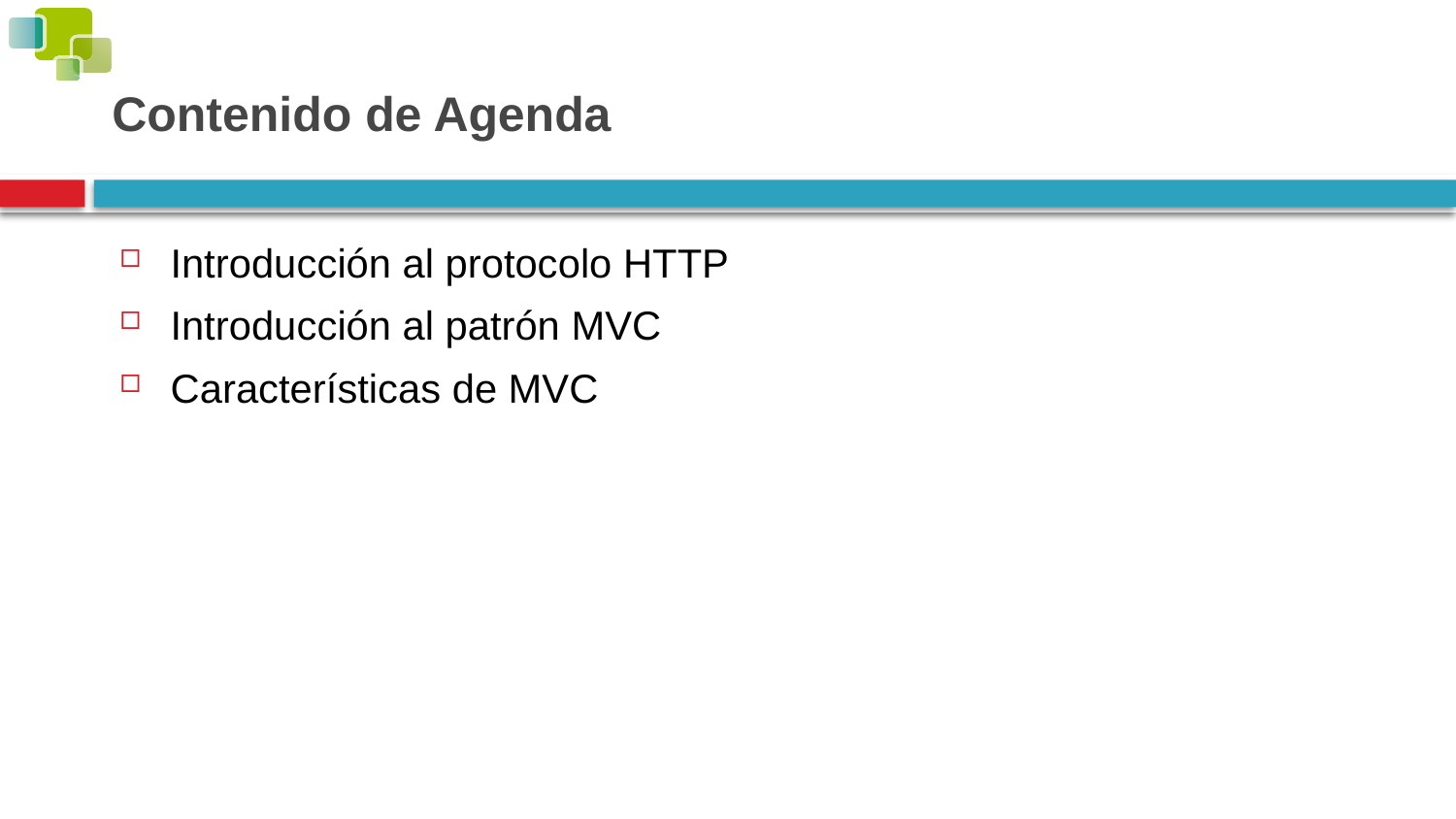

# Contenido de Agenda
Introducción al protocolo HTTP
Introducción al patrón MVC
Características de MVC